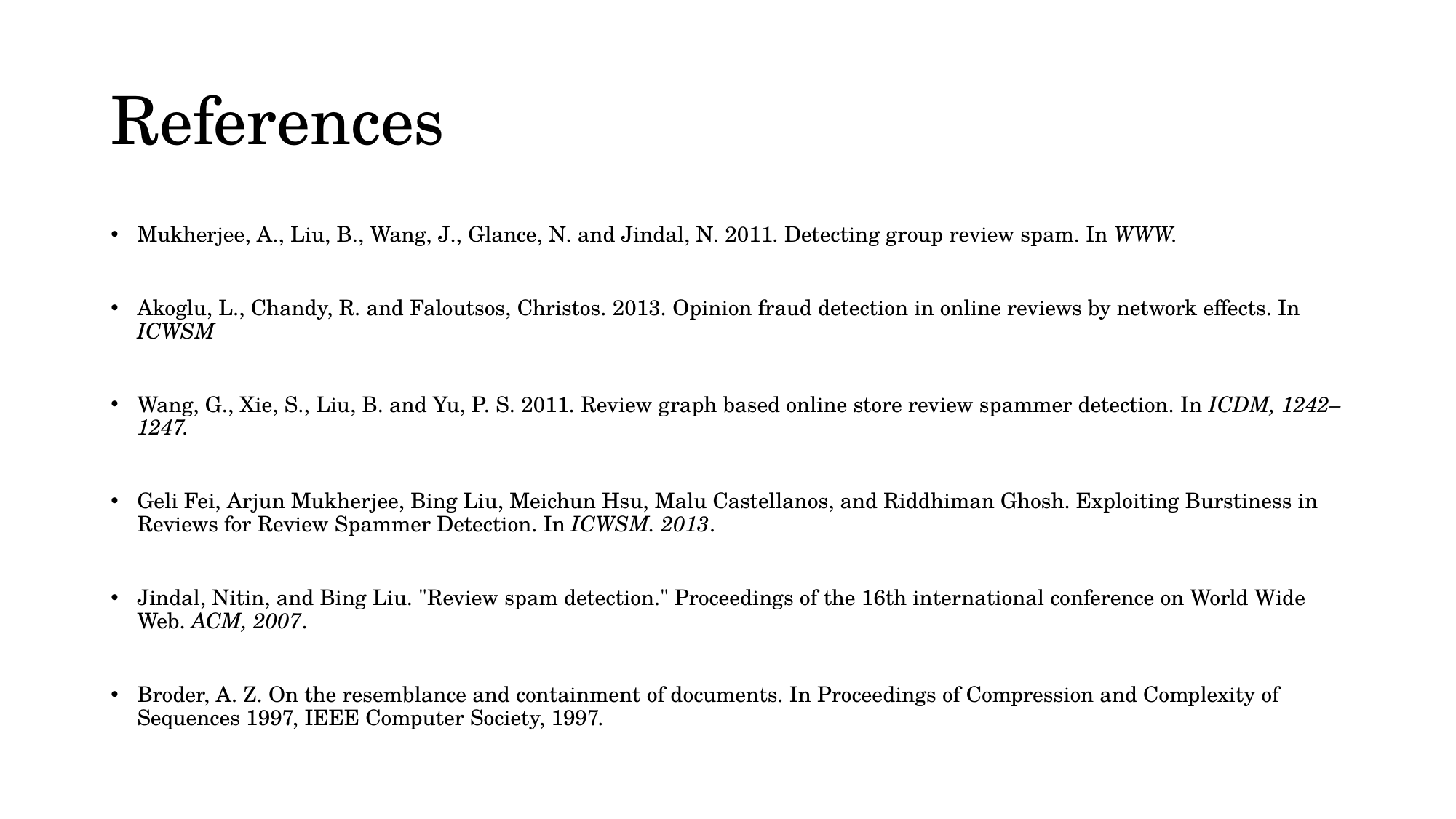

# References
Mukherjee, A., Liu, B., Wang, J., Glance, N. and Jindal, N. 2011. Detecting group review spam. In WWW.

Akoglu, L., Chandy, R. and Faloutsos, Christos. 2013. Opinion fraud detection in online reviews by network effects. In ICWSM

Wang, G., Xie, S., Liu, B. and Yu, P. S. 2011. Review graph based online store review spammer detection. In ICDM, 1242–1247.

Geli Fei, Arjun Mukherjee, Bing Liu, Meichun Hsu, Malu Castellanos, and Riddhiman Ghosh. Exploiting Burstiness in Reviews for Review Spammer Detection. In ICWSM. 2013.

Jindal, Nitin, and Bing Liu. "Review spam detection." Proceedings of the 16th international conference on World Wide Web. ACM, 2007.

Broder, A. Z. On the resemblance and containment of documents. In Proceedings of Compression and Complexity of Sequences 1997, IEEE Computer Society, 1997.